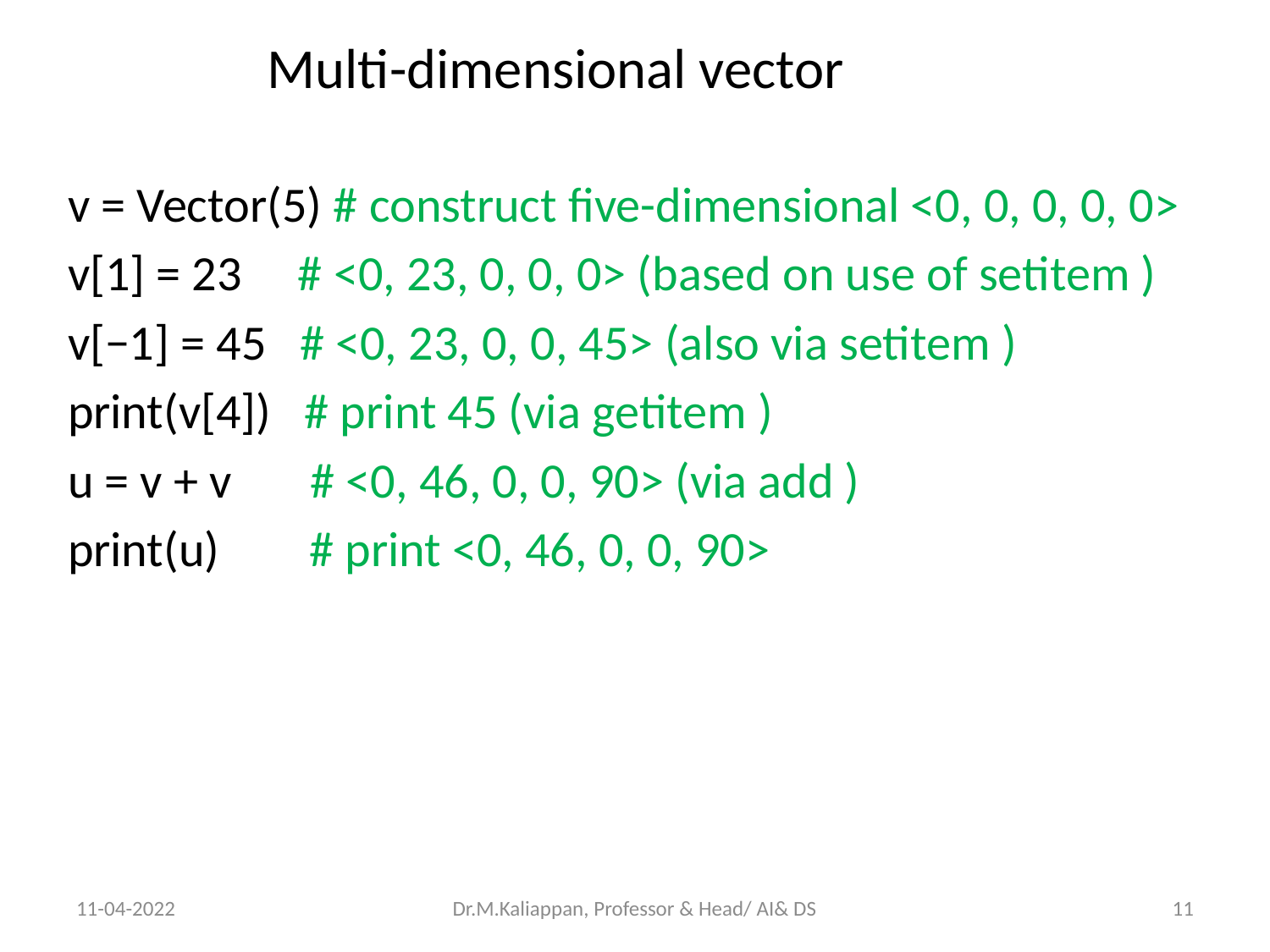

Multi-dimensional vector
v = Vector(5) # construct five-dimensional <0, 0, 0, 0, 0>
v[1] = 23     # <0, 23, 0, 0, 0> (based on use of setitem )
v[−1] = 45   # <0, 23, 0, 0, 45> (also via setitem )
print(v[4])   # print 45 (via getitem )
u = v + v       # <0, 46, 0, 0, 90> (via add )
print(u)        # print <0, 46, 0, 0, 90>
11-04-2022
Dr.M.Kaliappan, Professor & Head/ AI& DS
11